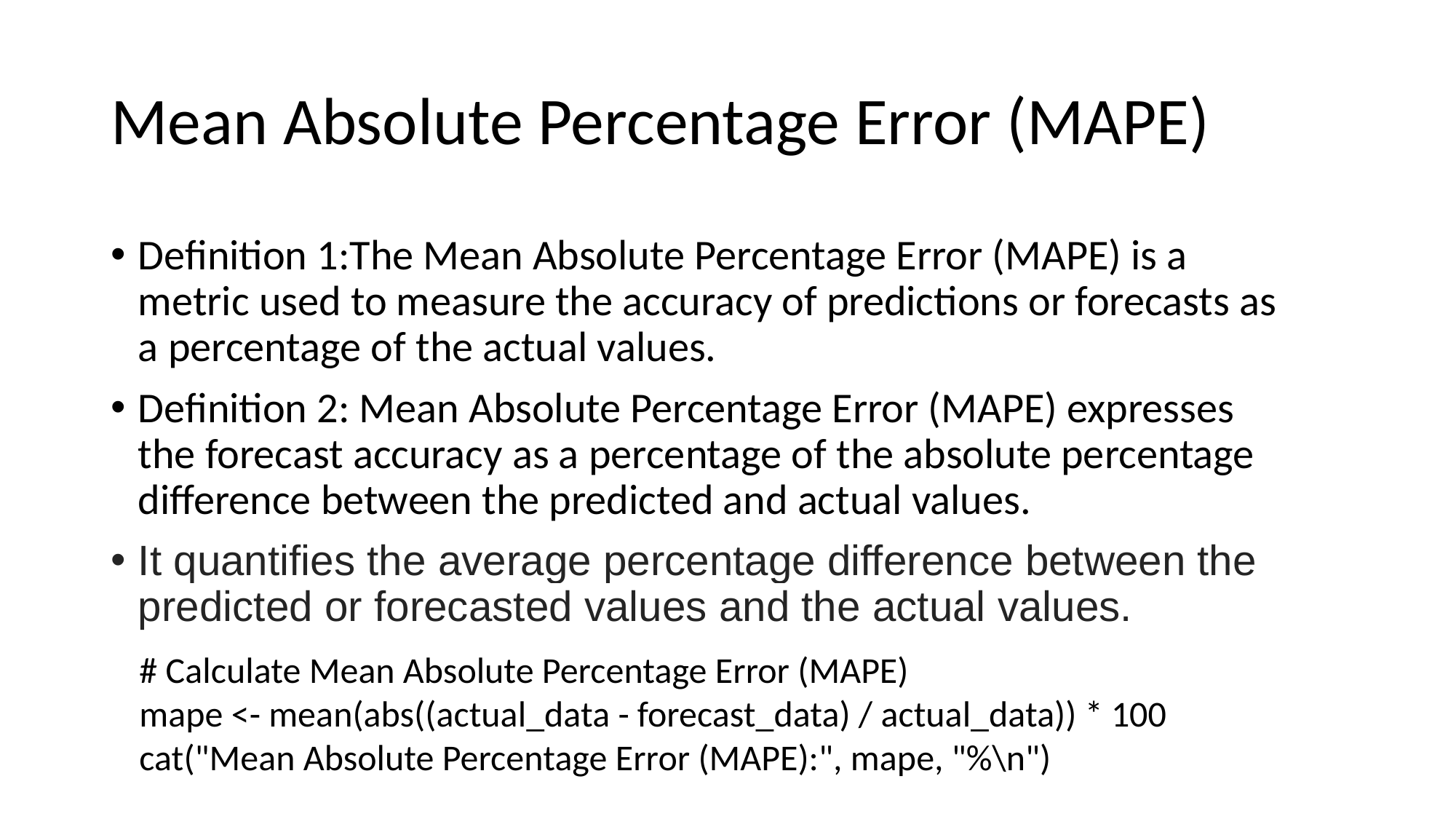

# Mean Absolute Percentage Error (MAPE)
Definition 1:The Mean Absolute Percentage Error (MAPE) is a metric used to measure the accuracy of predictions or forecasts as a percentage of the actual values.
Definition 2: Mean Absolute Percentage Error (MAPE) expresses the forecast accuracy as a percentage of the absolute percentage difference between the predicted and actual values.
It quantifies the average percentage difference between the predicted or forecasted values and the actual values.
# Calculate Mean Absolute Percentage Error (MAPE)
mape <- mean(abs((actual_data - forecast_data) / actual_data)) * 100
cat("Mean Absolute Percentage Error (MAPE):", mape, "%\n")